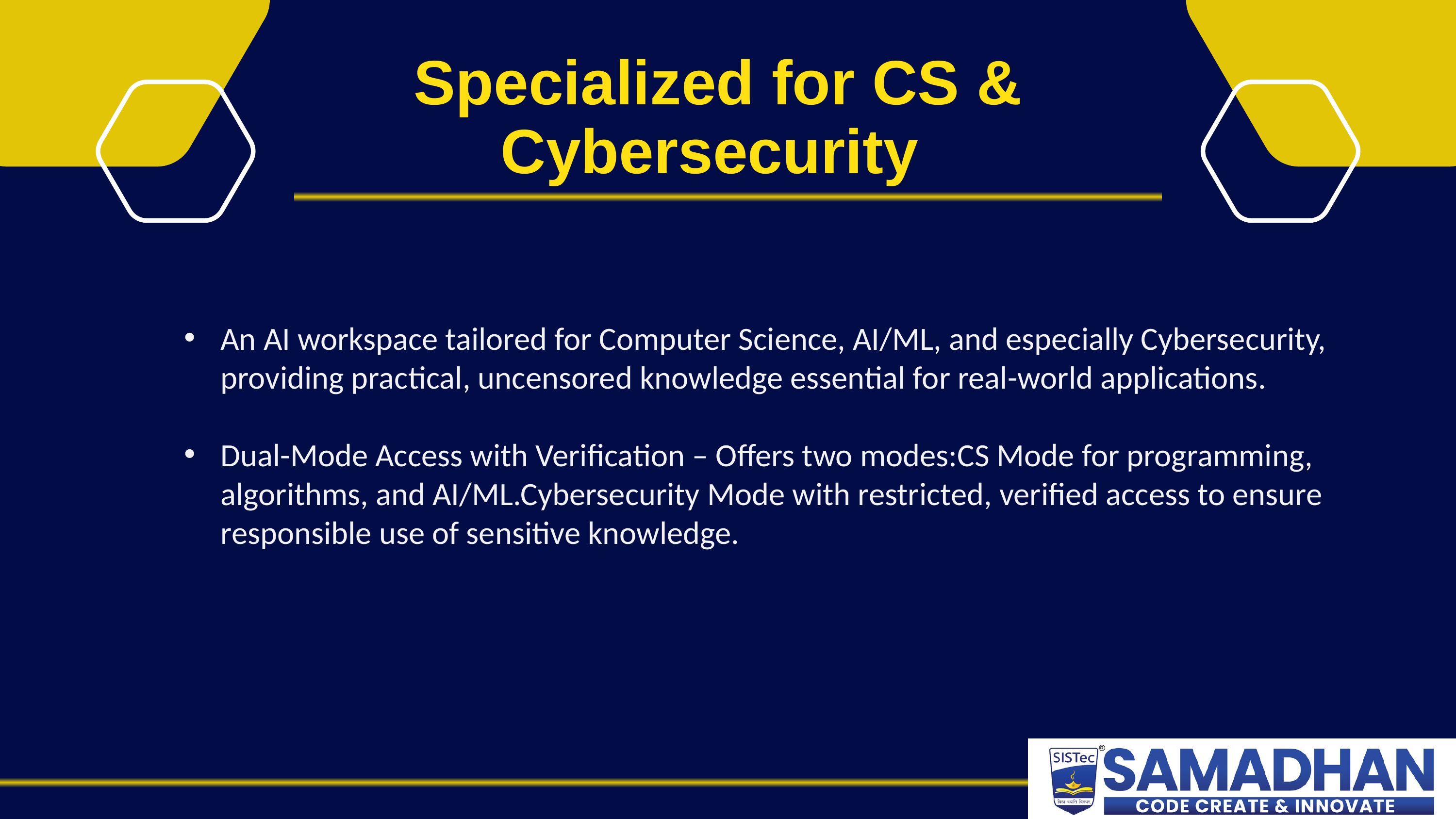

Specialized for CS & Cybersecurity

An AI workspace tailored for Computer Science, AI/ML, and especially Cybersecurity, providing practical, uncensored knowledge essential for real-world applications.

Dual-Mode Access with Verification – Offers two modes:CS Mode for programming, algorithms, and AI/ML.Cybersecurity Mode with restricted, verified access to ensure responsible use of sensitive knowledge.